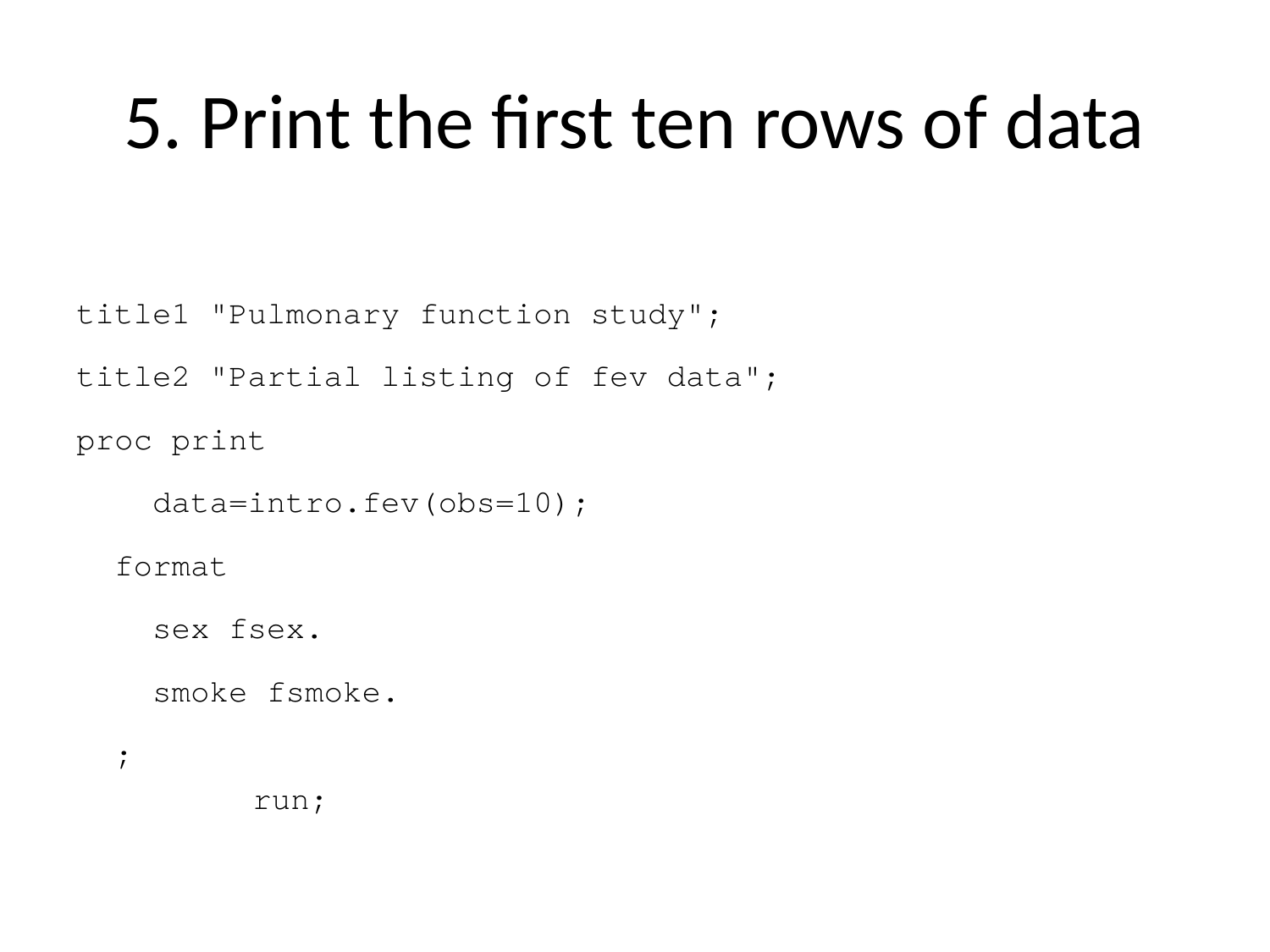

# 5. Print the first ten rows of data

title1 "Pulmonary function study";
title2 "Partial listing of fev data";
proc print
    data=intro.fev(obs=10);
  format
    sex fsex.
    smoke fsmoke.
  ;
run;